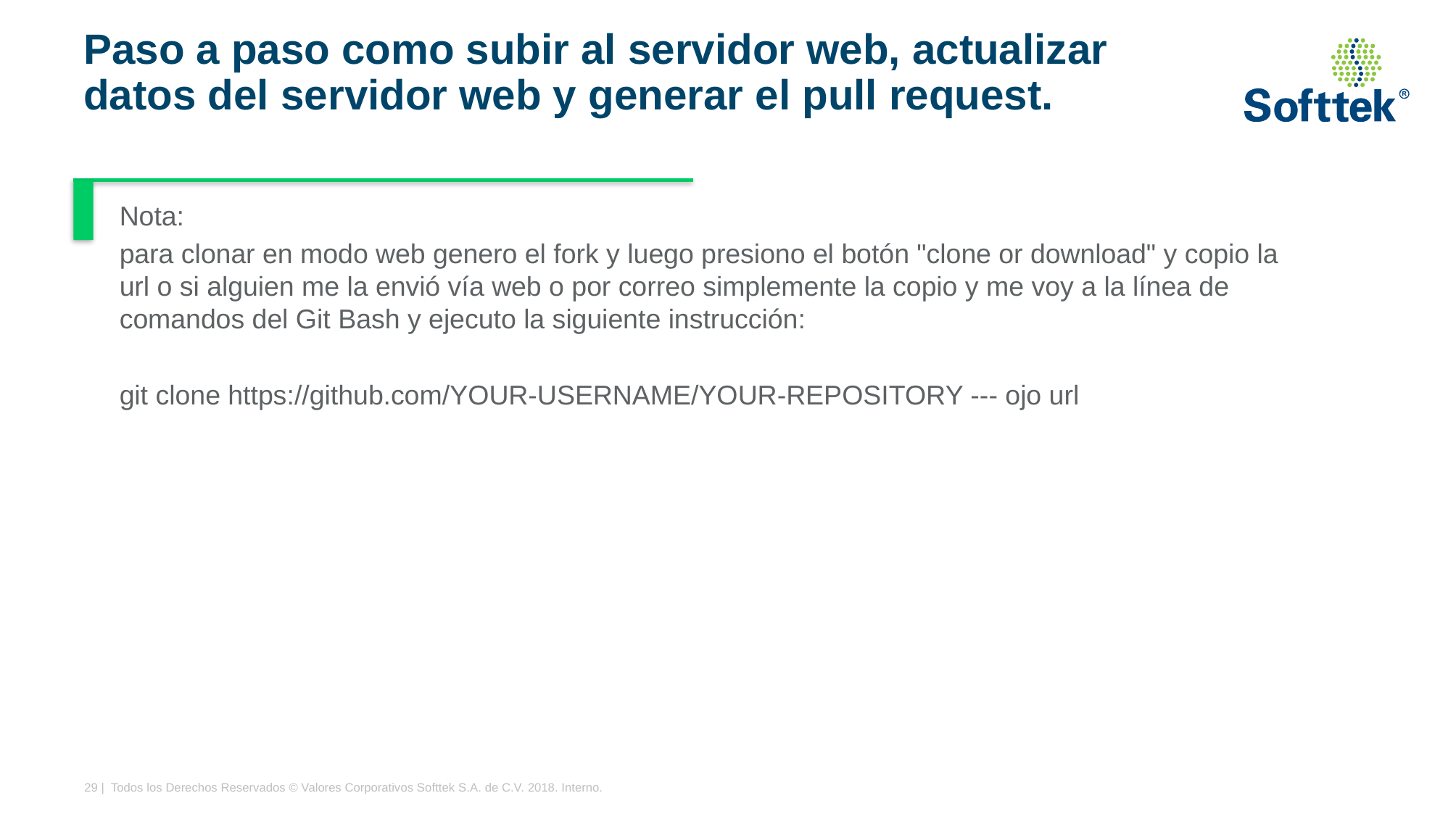

# Paso a paso como subir al servidor web, actualizar datos del servidor web y generar el pull request.

Nota:
para clonar en modo web genero el fork y luego presiono el botón "clone or download" y copio la url o si alguien me la envió vía web o por correo simplemente la copio y me voy a la línea de comandos del Git Bash y ejecuto la siguiente instrucción:

git clone https://github.com/YOUR-USERNAME/YOUR-REPOSITORY --- ojo url